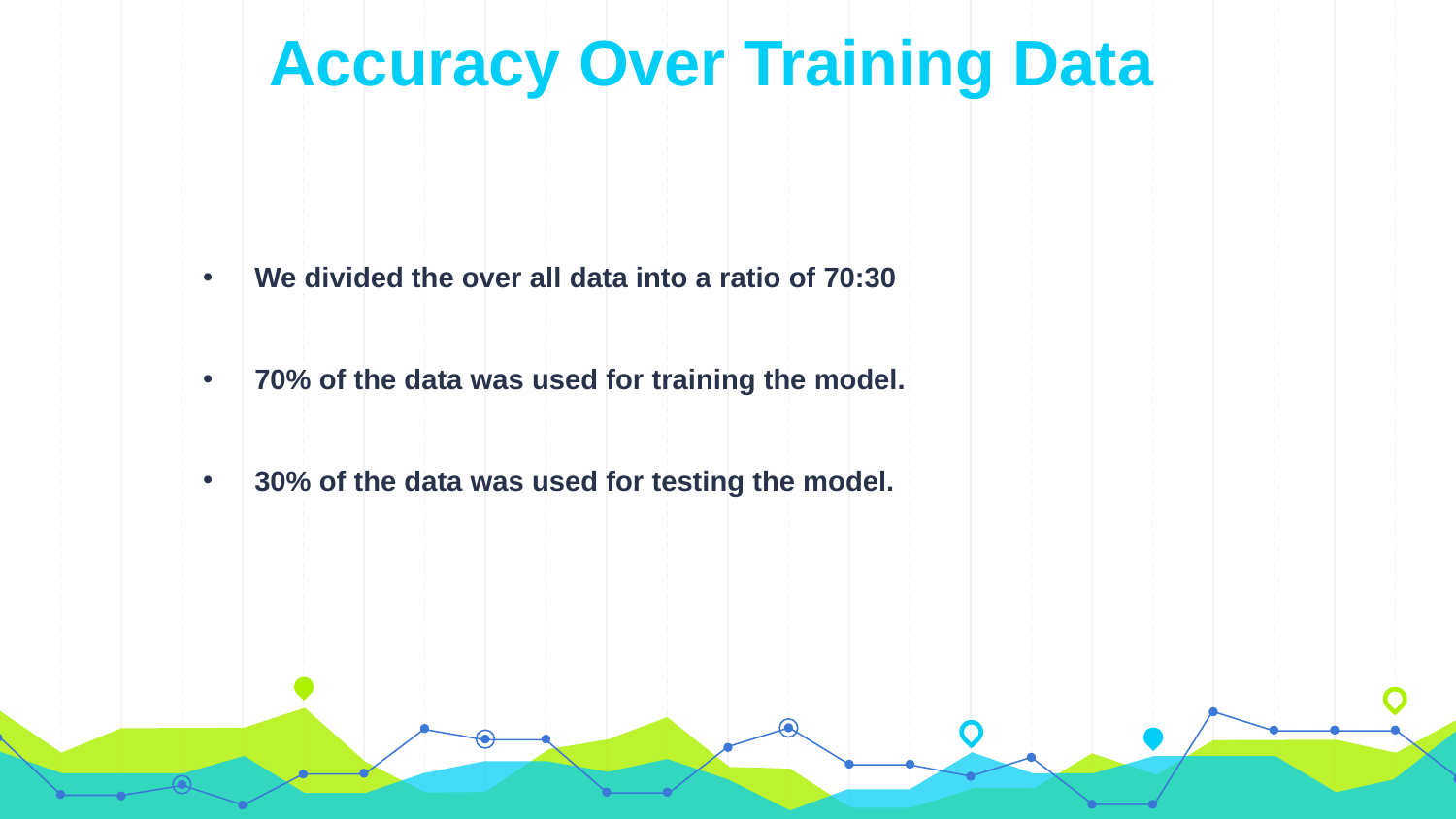

# Accuracy Over Training Data
We divided the over all data into a ratio of 70:30

70% of the data was used for training the model.

30% of the data was used for testing the model.